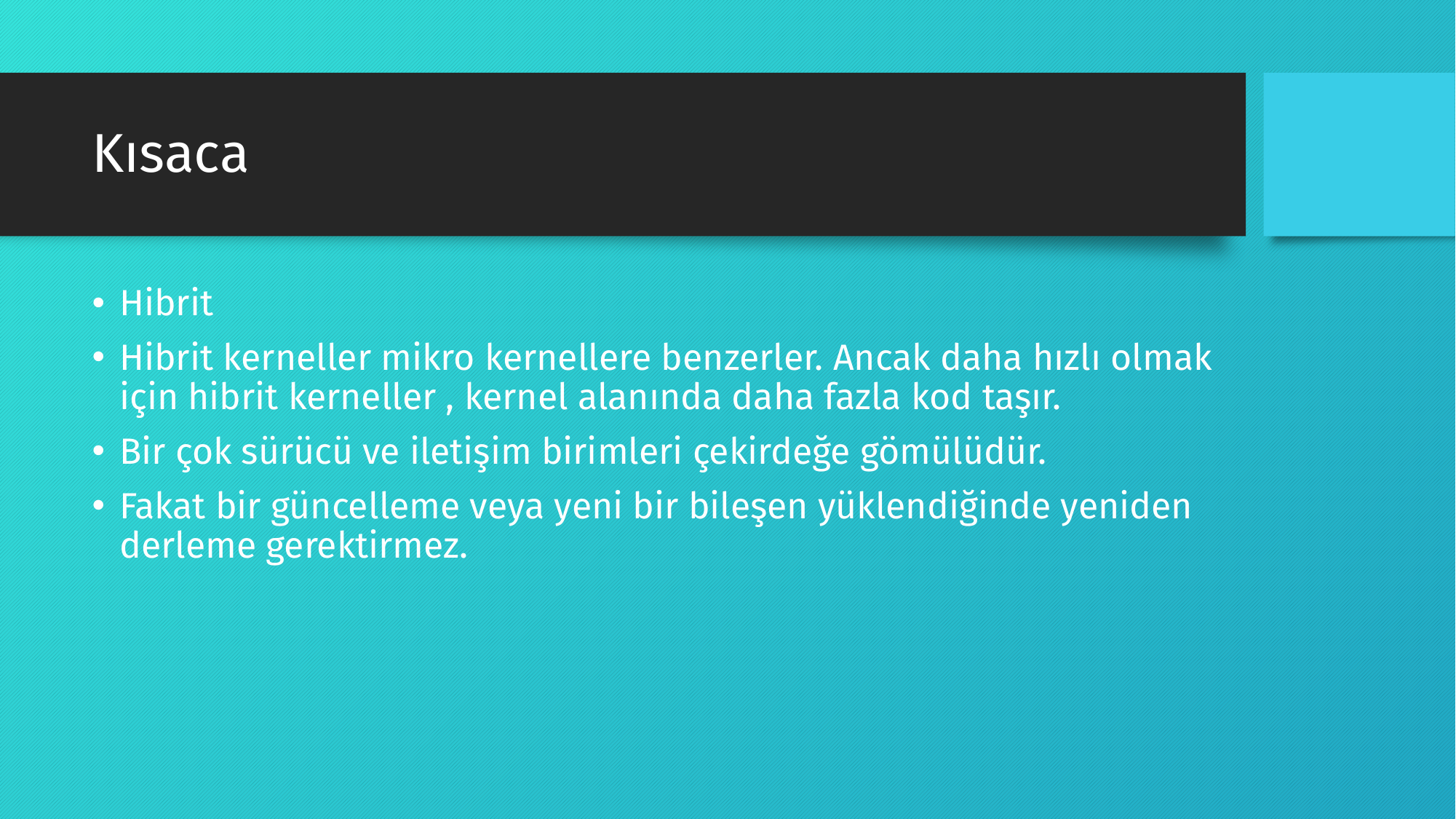

# Kısaca
Hibrit
Hibrit kerneller mikro kernellere benzerler. Ancak daha hızlı olmak için hibrit kerneller , kernel alanında daha fazla kod taşır.
Bir çok sürücü ve iletişim birimleri çekirdeğe gömülüdür.
Fakat bir güncelleme veya yeni bir bileşen yüklendiğinde yeniden derleme gerektirmez.